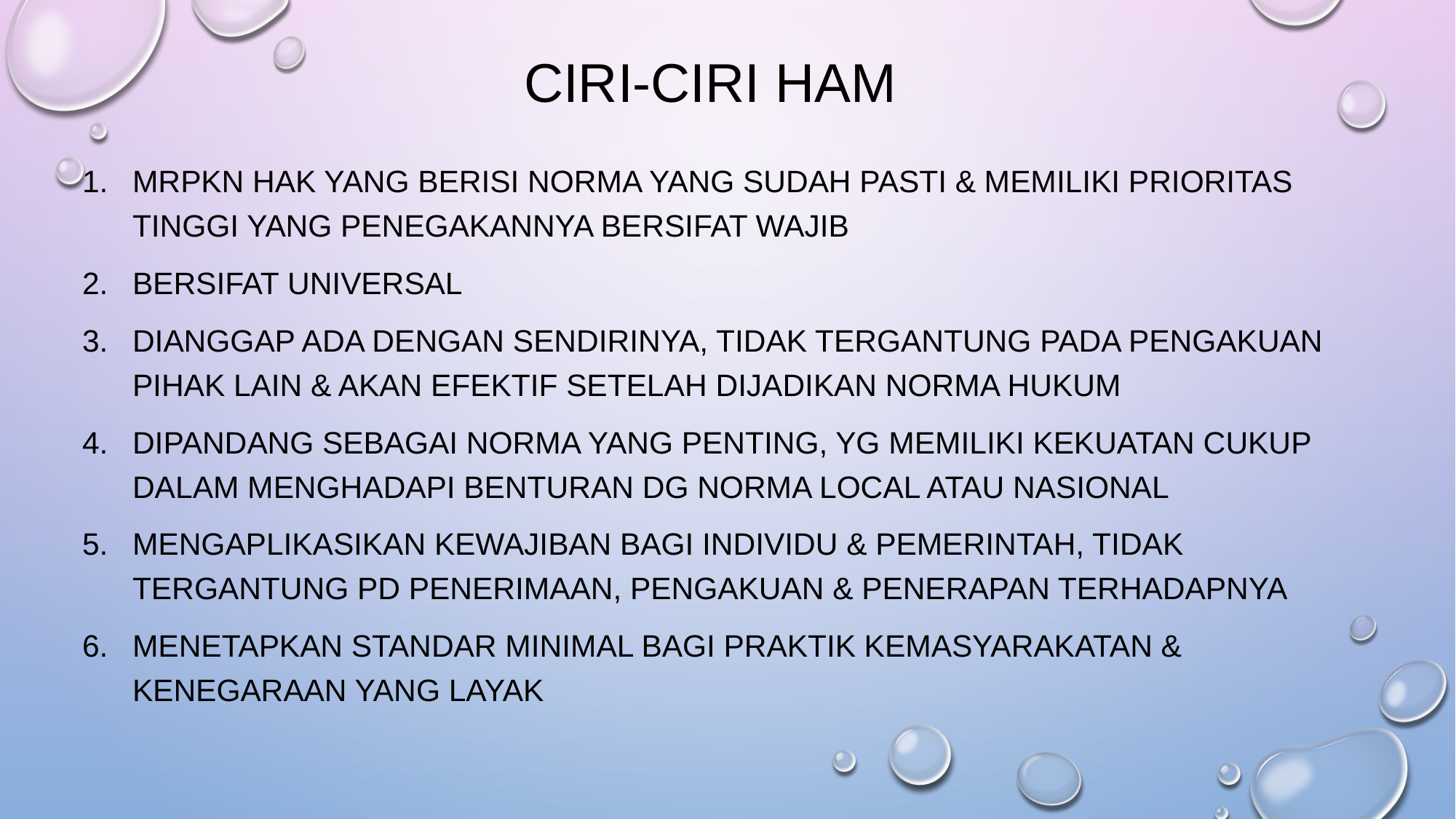

# Ciri-ciri ham
Mrpkn hak yang berisi norma yang sudah pasti & memiliki prioritas tinggi yang penegakannya bersifat wajib
Bersifat universal
Dianggap ada dengan sendirinya, tidak tergantung pada pengakuan pihak lain & akan efektif setelah dijadikan norma hukum
Dipandang sebagai norma yang penting, yg memiliki kekuatan cukup dalam menghadapi benturan dg norma local atau nasional
Mengaplikasikan kewajiban bagi individu & pemerintah, tidak tergantung pd penerimaan, pengakuan & penerapan terhadapnya
Menetapkan standar minimal bagi praktik kemasyarakatan & kenegaraan yang layak